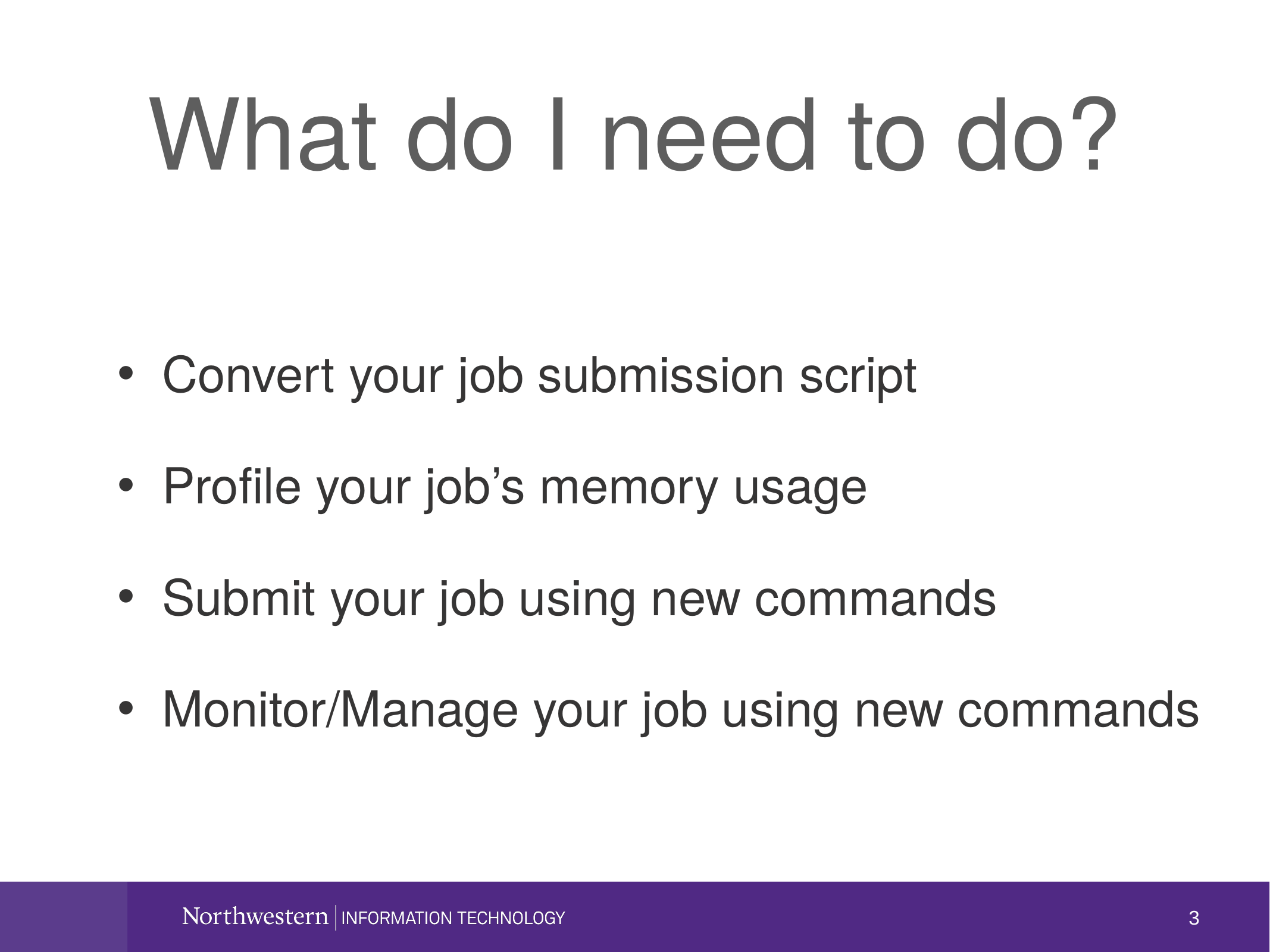

What do I need to do?
Convert your job submission script
Profile your job’s memory usage
Submit your job using new commands
Monitor/Manage your job using new commands
3